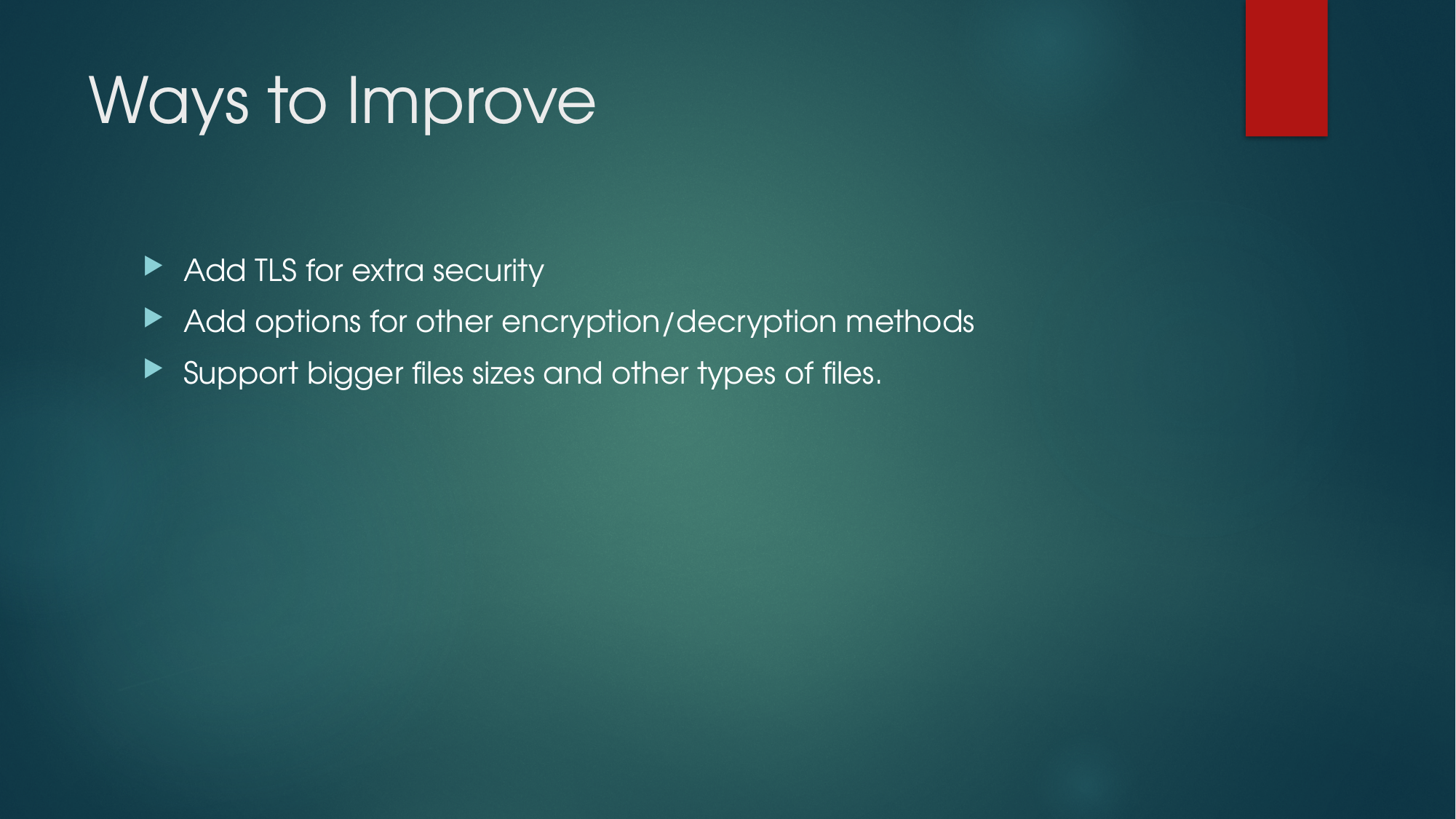

# Ways to Improve
Add TLS for extra security
Add options for other encryption/decryption methods
Support bigger files sizes and other types of files.